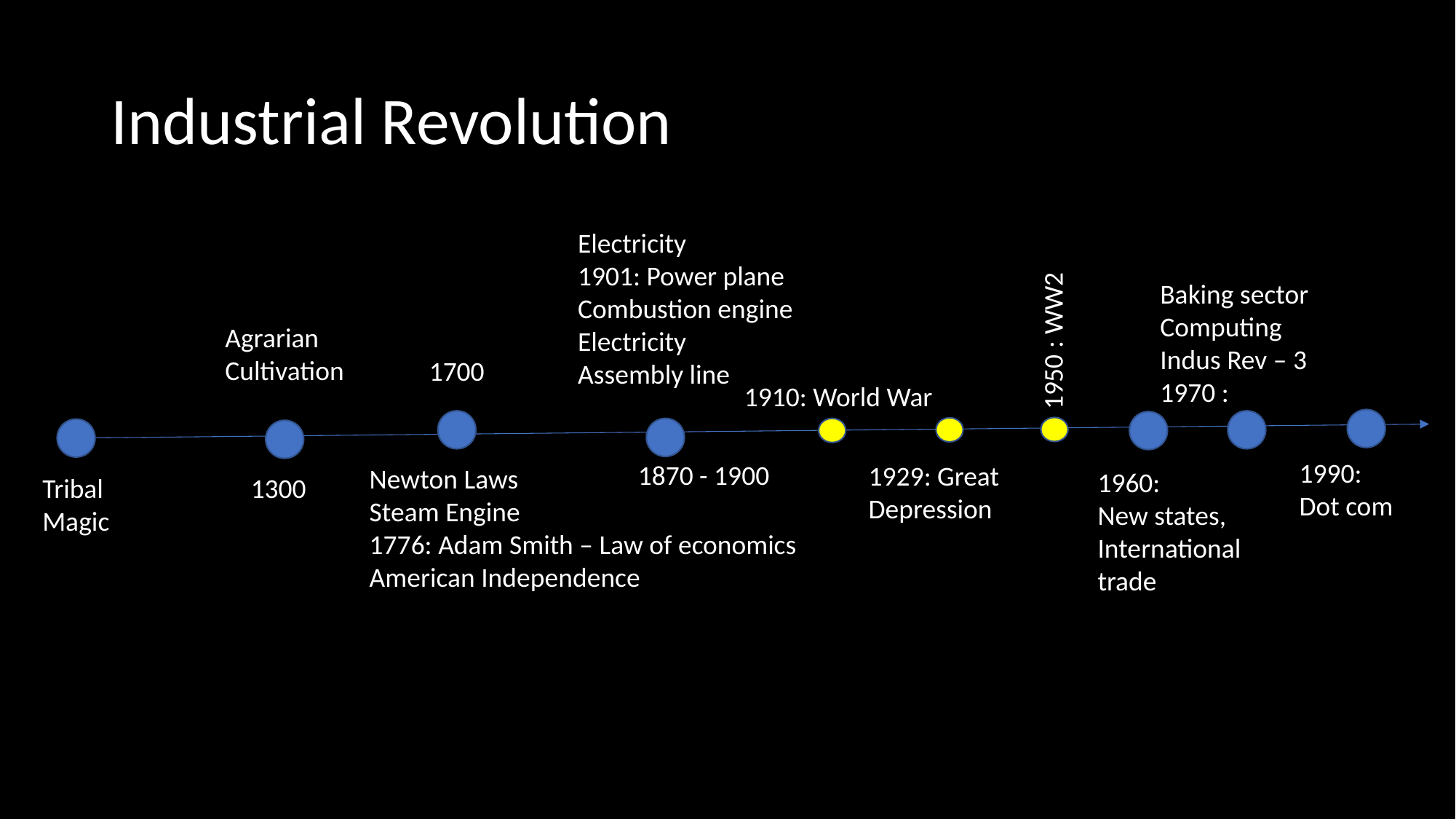

# Industrial Revolution
Electricity
1901: Power plane
Combustion engine
Electricity
Assembly line
Baking sector
Computing
Indus Rev – 3
1970 :
Agrarian
Cultivation
1950 : WW2
1700
1910: World War

1990:
Dot com
1870 - 1900
1929: Great
Depression
Newton Laws
Steam Engine
1776: Adam Smith – Law of economics
American Independence
1960:
New states,
International trade
1300
Tribal
Magic